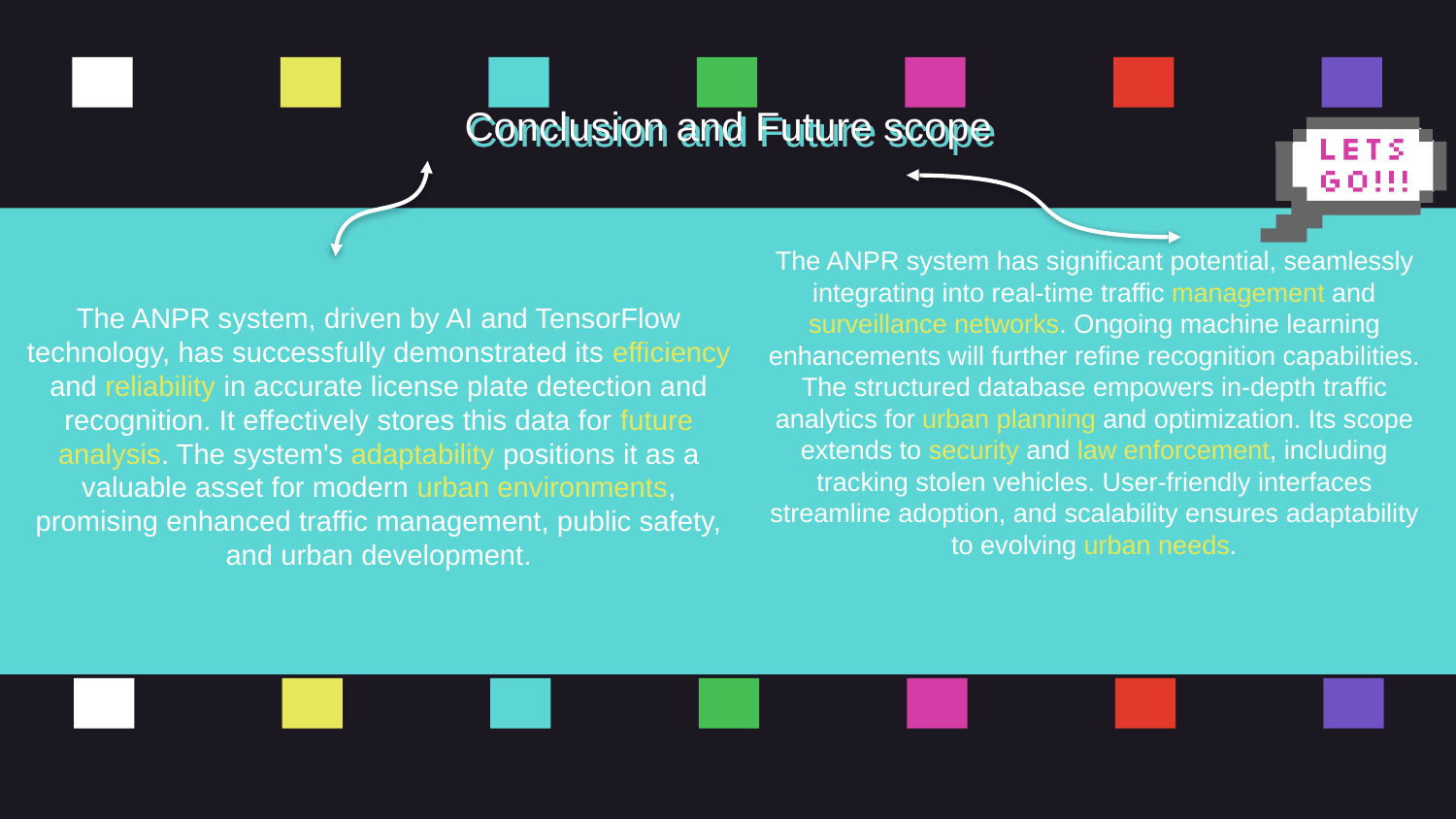

# Conclusion and Future scope

The ANPR system has significant potential, seamlessly integrating into real-time traffic management and surveillance networks. Ongoing machine learning enhancements will further refine recognition capabilities. The structured database empowers in-depth traffic analytics for urban planning and optimization. Its scope extends to security and law enforcement, including tracking stolen vehicles. User-friendly interfaces streamline adoption, and scalability ensures adaptability to evolving urban needs.
The ANPR system, driven by AI and TensorFlow technology, has successfully demonstrated its efficiency and reliability in accurate license plate detection and recognition. It effectively stores this data for future analysis. The system's adaptability positions it as a valuable asset for modern urban environments, promising enhanced traffic management, public safety, and urban development.